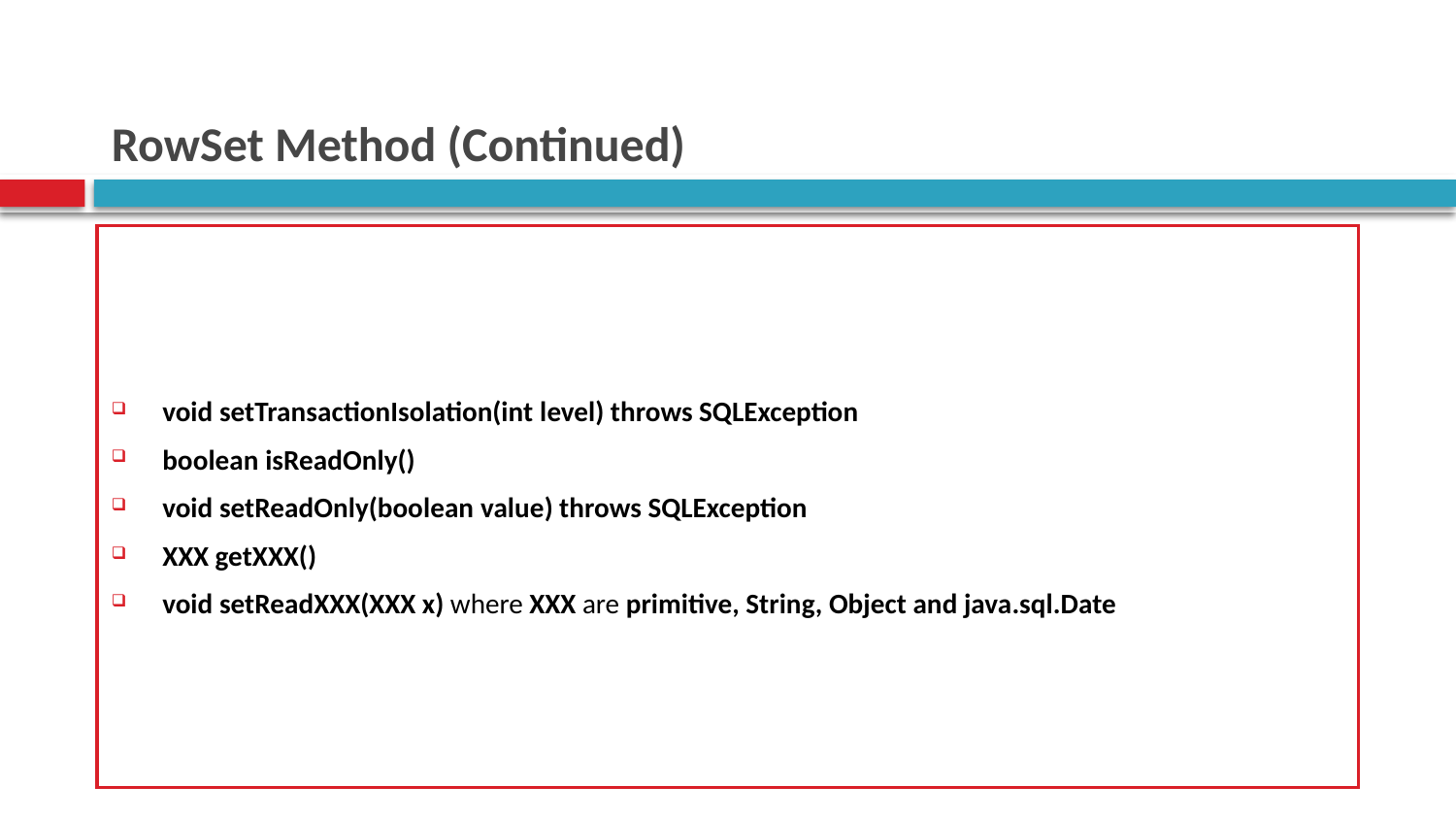

# RowSet Method (Continued)
void setTransactionIsolation(int level) throws SQLException
boolean isReadOnly()
void setReadOnly(boolean value) throws SQLException
XXX getXXX()
void setReadXXX(XXX x) where XXX are primitive, String, Object and java.sql.Date